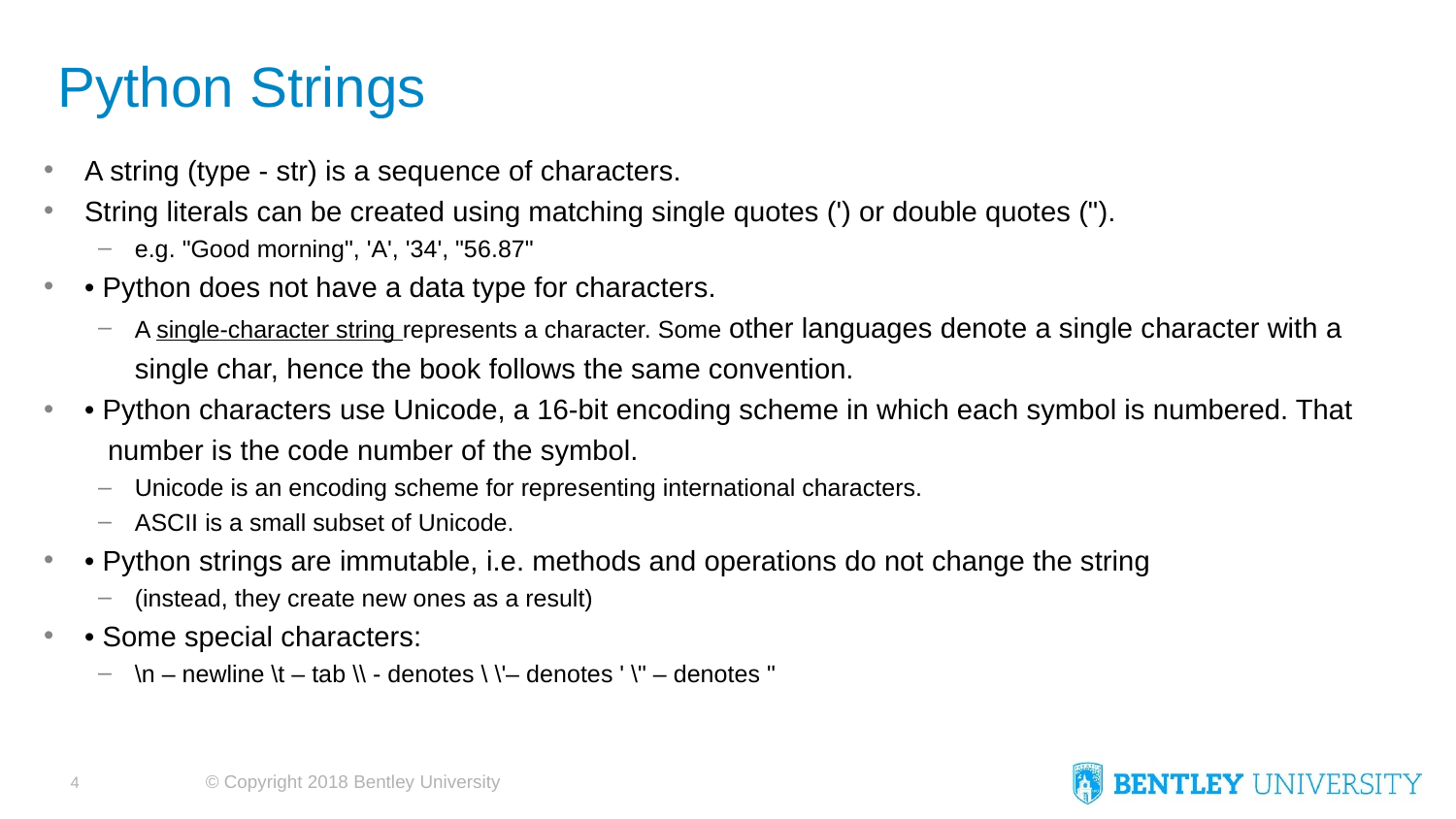

# Python Strings
A string (type - str) is a sequence of characters.
String literals can be created using matching single quotes (') or double quotes (").
e.g. "Good morning", 'A', '34', "56.87"
• Python does not have a data type for characters.
A single-character string represents a character. Some other languages denote a single character with a single char, hence the book follows the same convention.
• Python characters use Unicode, a 16-bit encoding scheme in which each symbol is numbered. That
        number is the code number of the symbol.
Unicode is an encoding scheme for representing international characters.
ASCII is a small subset of Unicode.
• Python strings are immutable, i.e. methods and operations do not change the string
(instead, they create new ones as a result)
• Some special characters:
\n – newline \t – tab \\ - denotes \ \'– denotes ' \" – denotes "